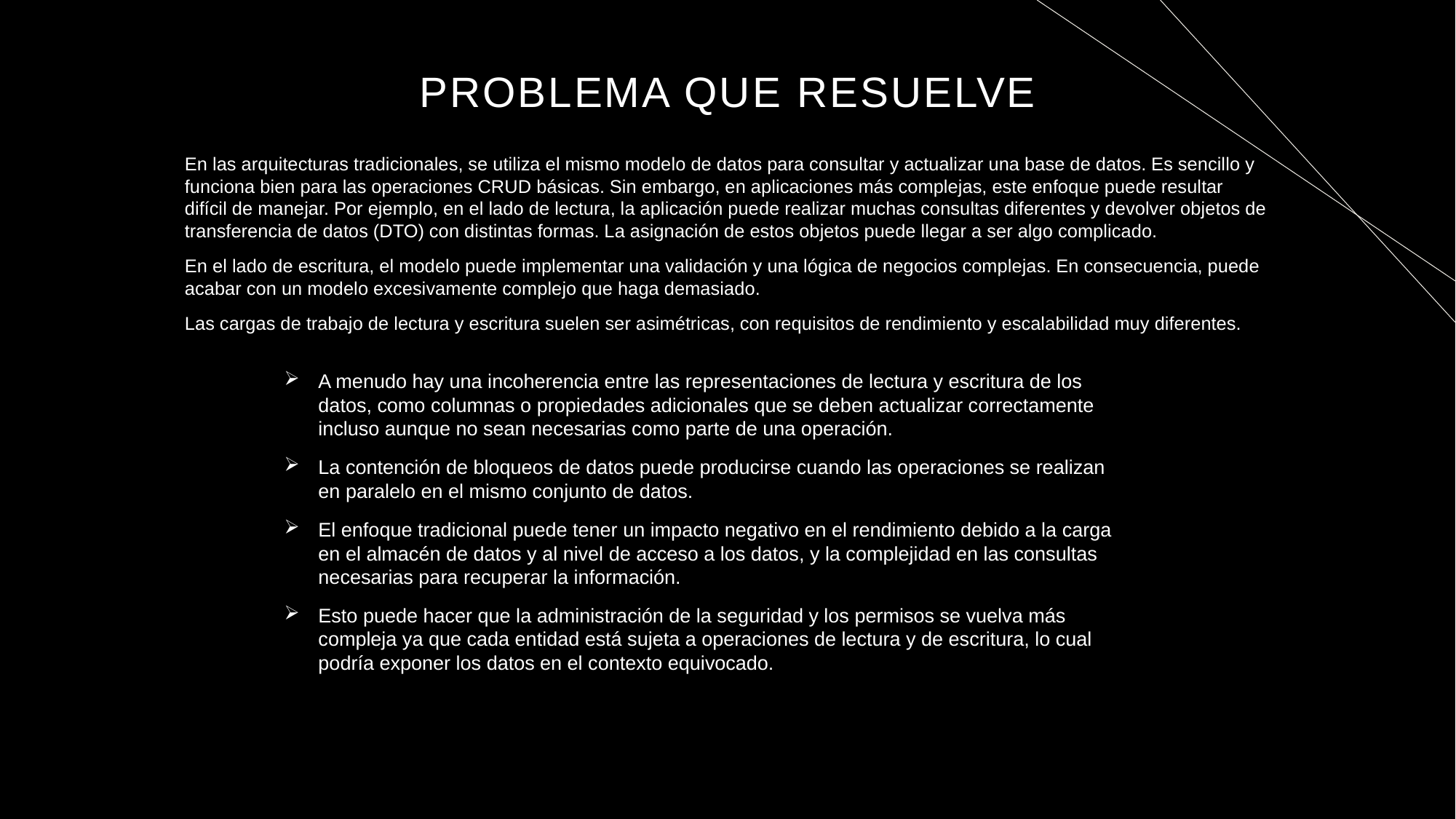

# Problema que resuelve
En las arquitecturas tradicionales, se utiliza el mismo modelo de datos para consultar y actualizar una base de datos. Es sencillo y funciona bien para las operaciones CRUD básicas. Sin embargo, en aplicaciones más complejas, este enfoque puede resultar difícil de manejar. Por ejemplo, en el lado de lectura, la aplicación puede realizar muchas consultas diferentes y devolver objetos de transferencia de datos (DTO) con distintas formas. La asignación de estos objetos puede llegar a ser algo complicado.
En el lado de escritura, el modelo puede implementar una validación y una lógica de negocios complejas. En consecuencia, puede acabar con un modelo excesivamente complejo que haga demasiado.
Las cargas de trabajo de lectura y escritura suelen ser asimétricas, con requisitos de rendimiento y escalabilidad muy diferentes.
A menudo hay una incoherencia entre las representaciones de lectura y escritura de los datos, como columnas o propiedades adicionales que se deben actualizar correctamente incluso aunque no sean necesarias como parte de una operación.
La contención de bloqueos de datos puede producirse cuando las operaciones se realizan en paralelo en el mismo conjunto de datos.
El enfoque tradicional puede tener un impacto negativo en el rendimiento debido a la carga en el almacén de datos y al nivel de acceso a los datos, y la complejidad en las consultas necesarias para recuperar la información.
Esto puede hacer que la administración de la seguridad y los permisos se vuelva más compleja ya que cada entidad está sujeta a operaciones de lectura y de escritura, lo cual podría exponer los datos en el contexto equivocado.